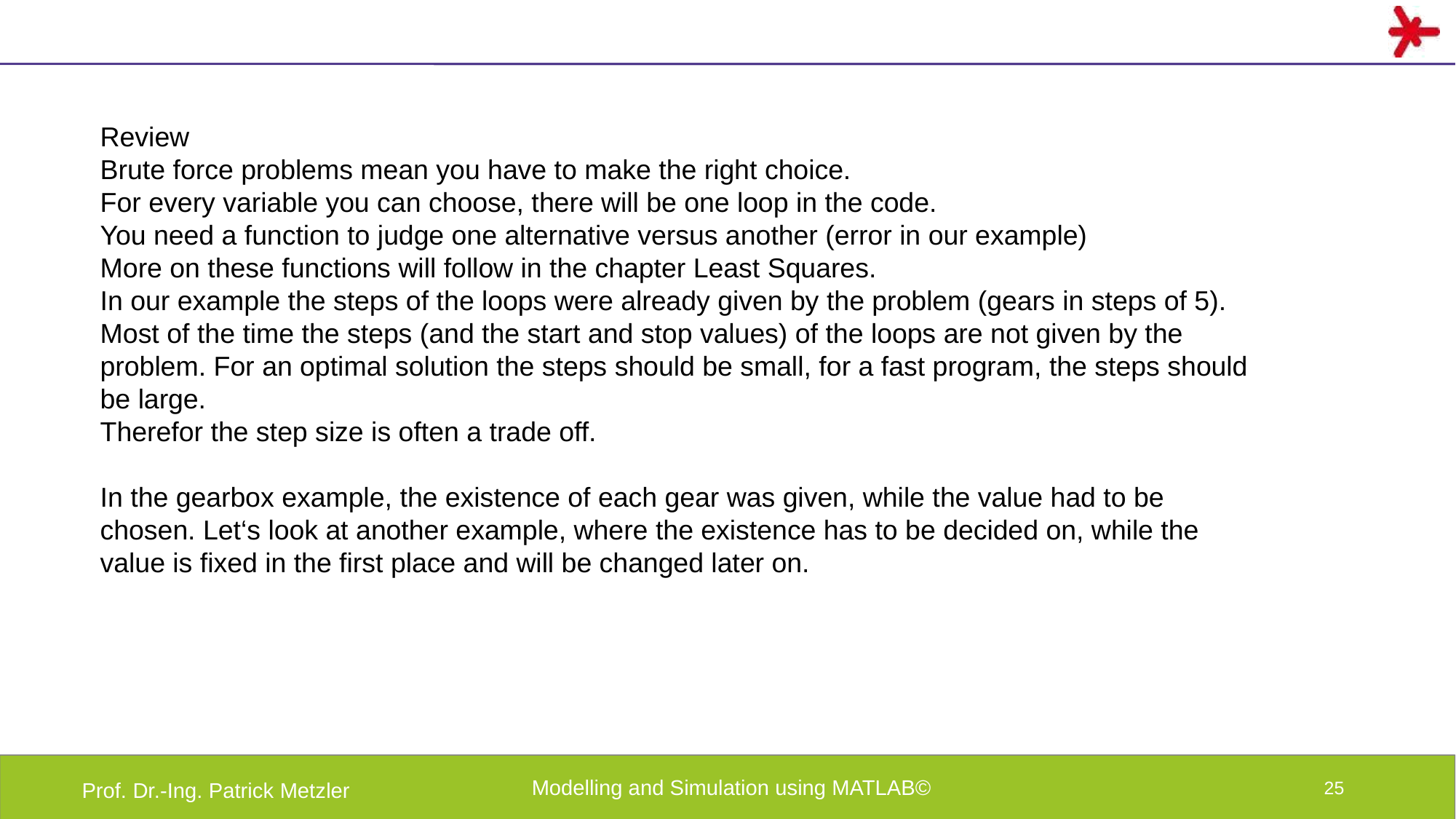

Review
Brute force problems mean you have to make the right choice.
For every variable you can choose, there will be one loop in the code.
You need a function to judge one alternative versus another (error in our example)
More on these functions will follow in the chapter Least Squares.
In our example the steps of the loops were already given by the problem (gears in steps of 5).
Most of the time the steps (and the start and stop values) of the loops are not given by the problem. For an optimal solution the steps should be small, for a fast program, the steps should be large.
Therefor the step size is often a trade off.

In the gearbox example, the existence of each gear was given, while the value had to be chosen. Let‘s look at another example, where the existence has to be decided on, while the value is fixed in the first place and will be changed later on.